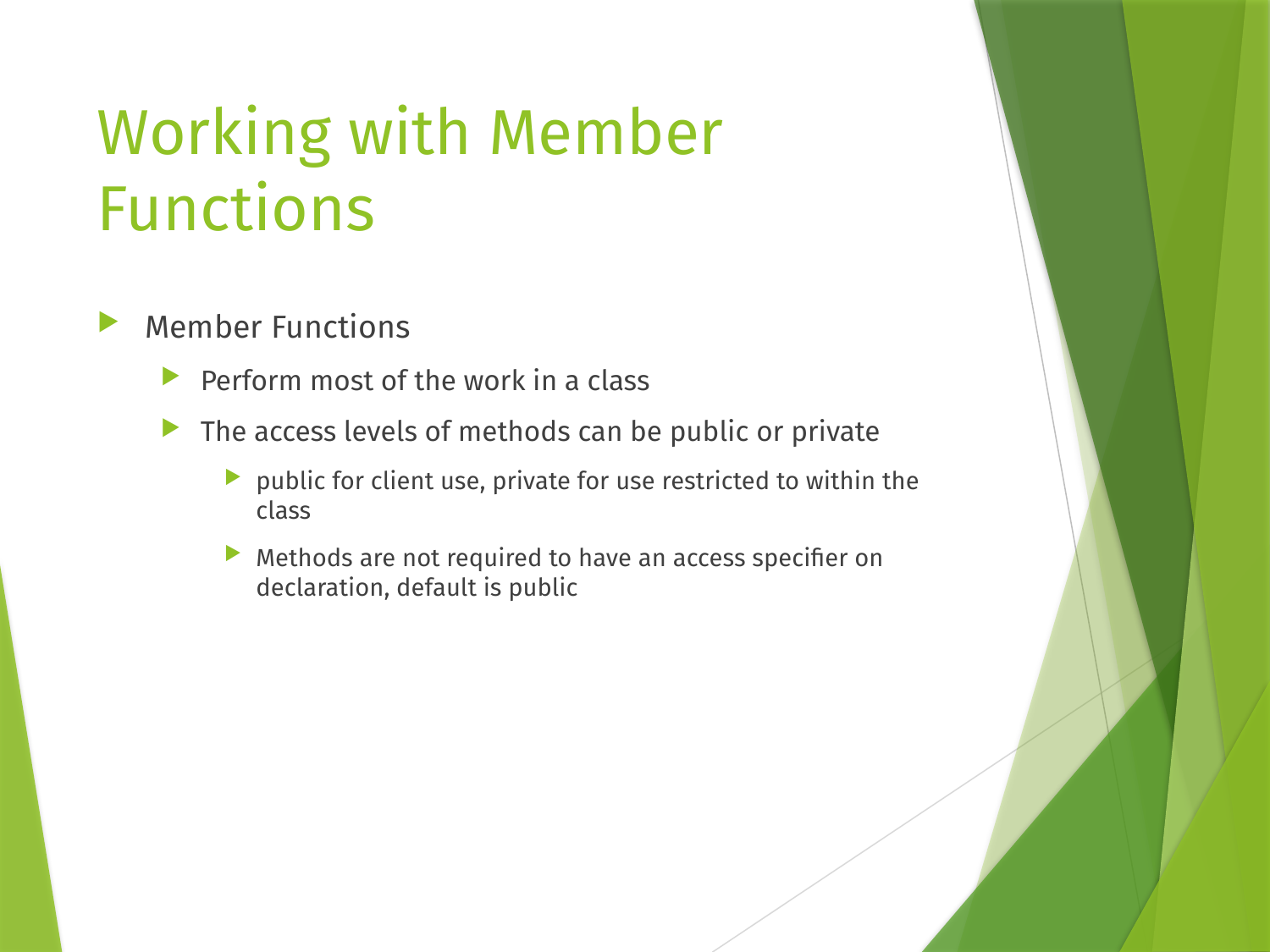

# Working with Member Functions
Member Functions
Perform most of the work in a class
The access levels of methods can be public or private
public for client use, private for use restricted to within the class
Methods are not required to have an access specifier on declaration, default is public